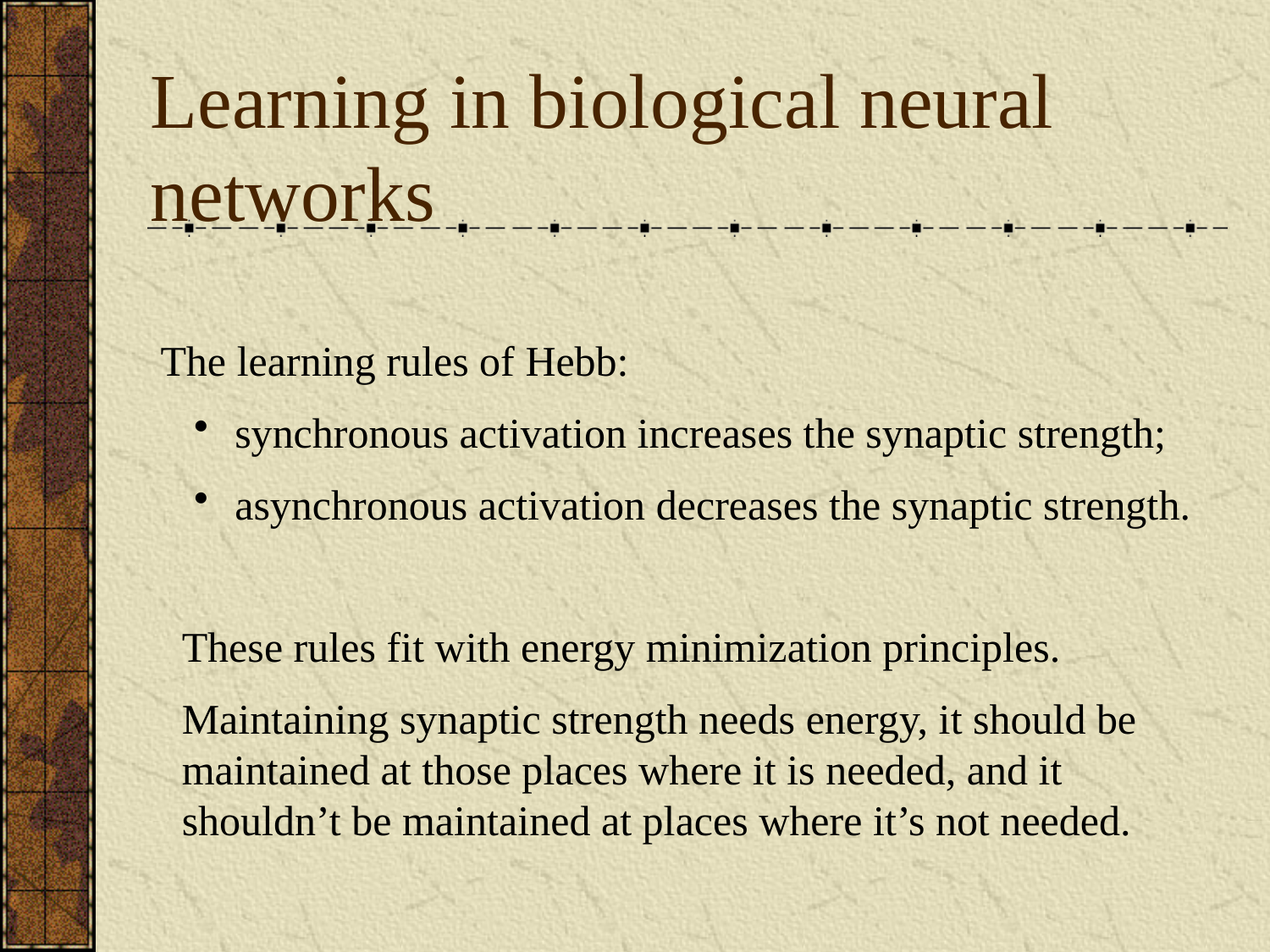

# Learning in biological neural networks
The learning rules of Hebb:
 synchronous activation increases the synaptic strength;
 asynchronous activation decreases the synaptic strength.
These rules fit with energy minimization principles.
Maintaining synaptic strength needs energy, it should be maintained at those places where it is needed, and it shouldn’t be maintained at places where it’s not needed.